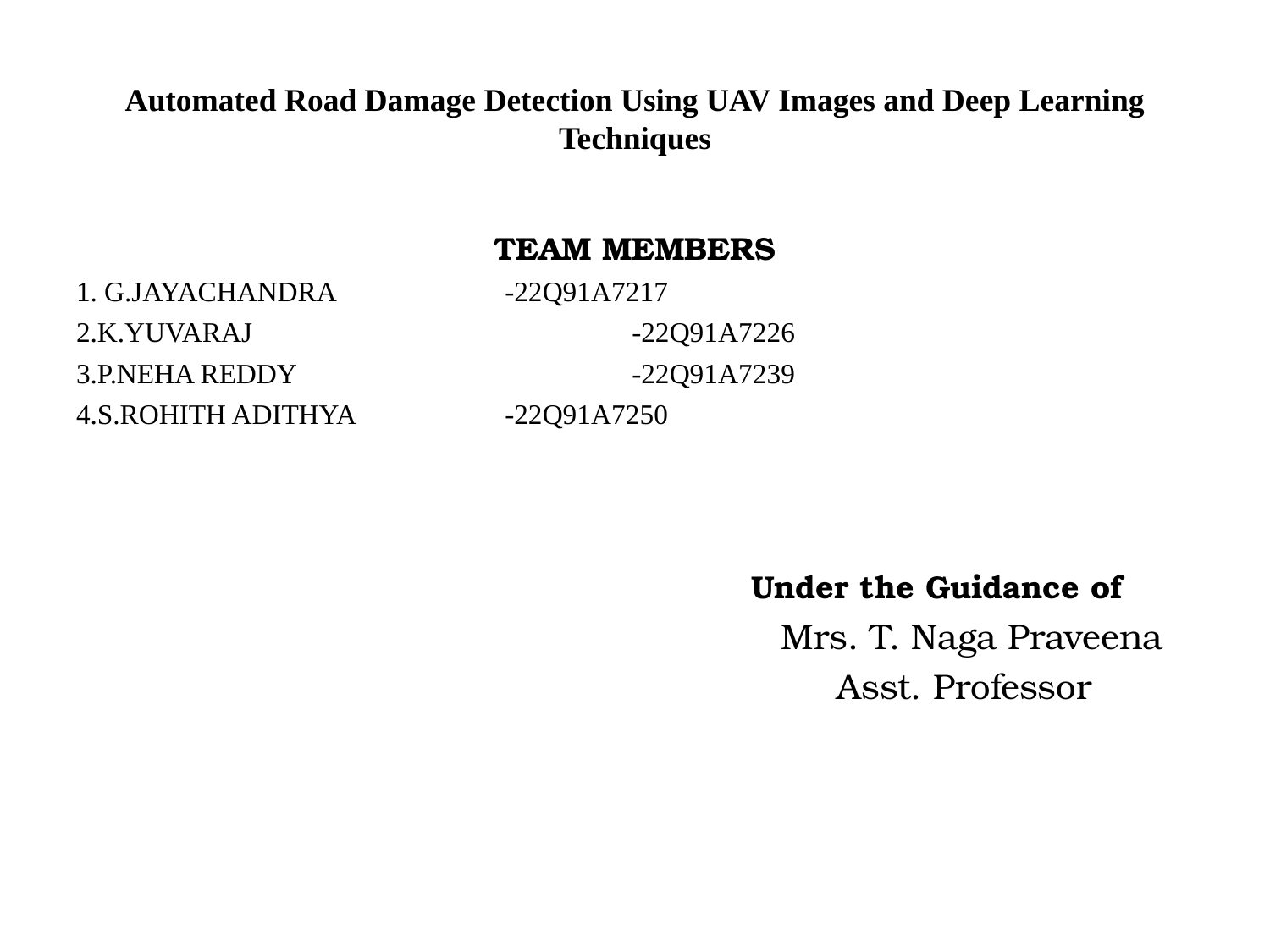

# Automated Road Damage Detection Using UAV Images and Deep Learning Techniques
TEAM MEMBERS
1. G.JAYACHANDRA		-22Q91A7217
2.K.YUVARAJ			-22Q91A7226
3.P.NEHA REDDY			-22Q91A7239
4.S.ROHITH ADITHYA		-22Q91A7250

					     Under the Guidance of
				           		  Mrs. T. Naga Praveena
						       Asst. Professor